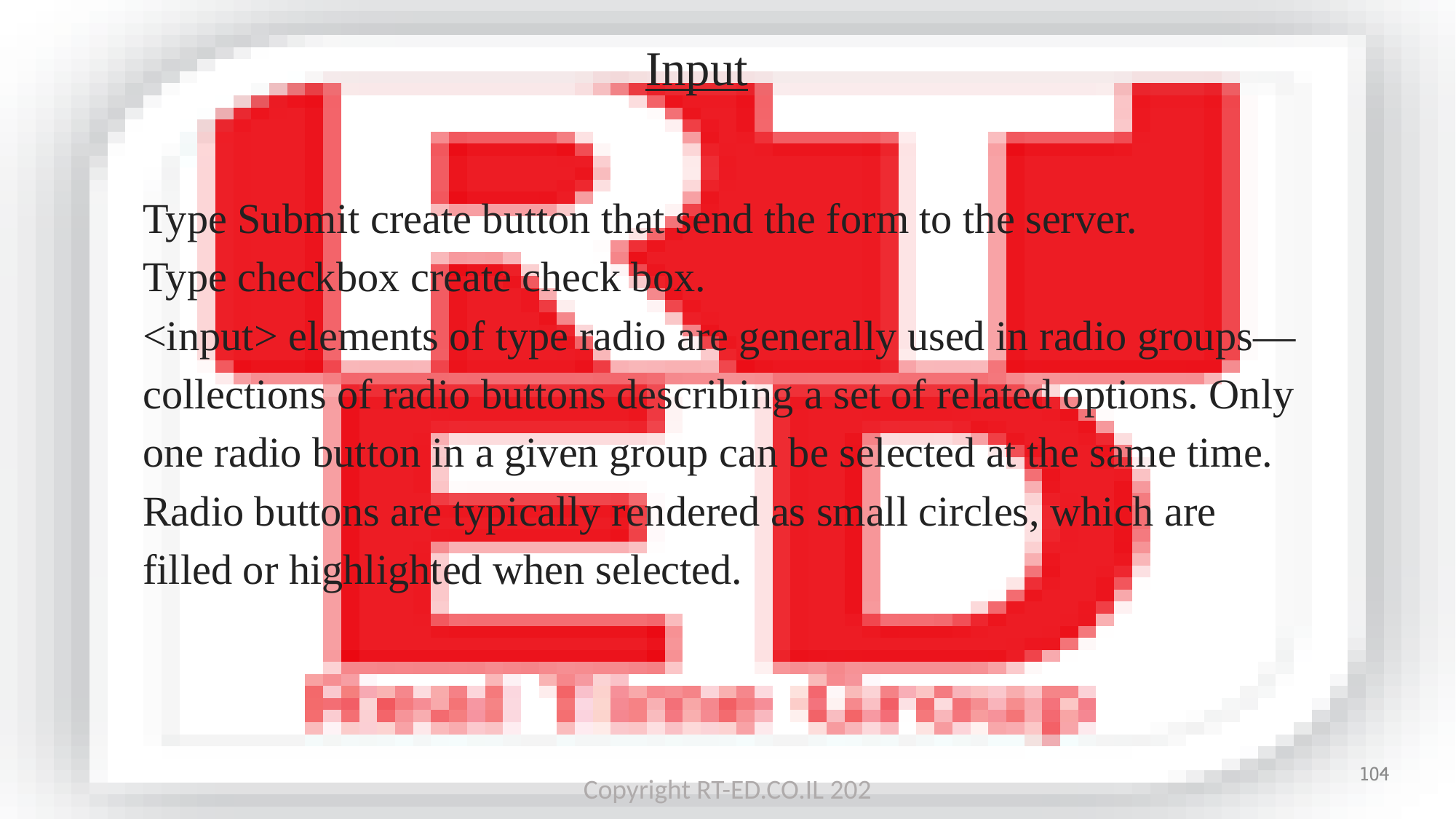

# Input
Type Submit create button that send the form to the server.
Type checkbox create check box.
<input> elements of type radio are generally used in radio groups—collections of radio buttons describing a set of related options. Only one radio button in a given group can be selected at the same time. Radio buttons are typically rendered as small circles, which are filled or highlighted when selected.

104
Copyright RT-ED.CO.IL 202